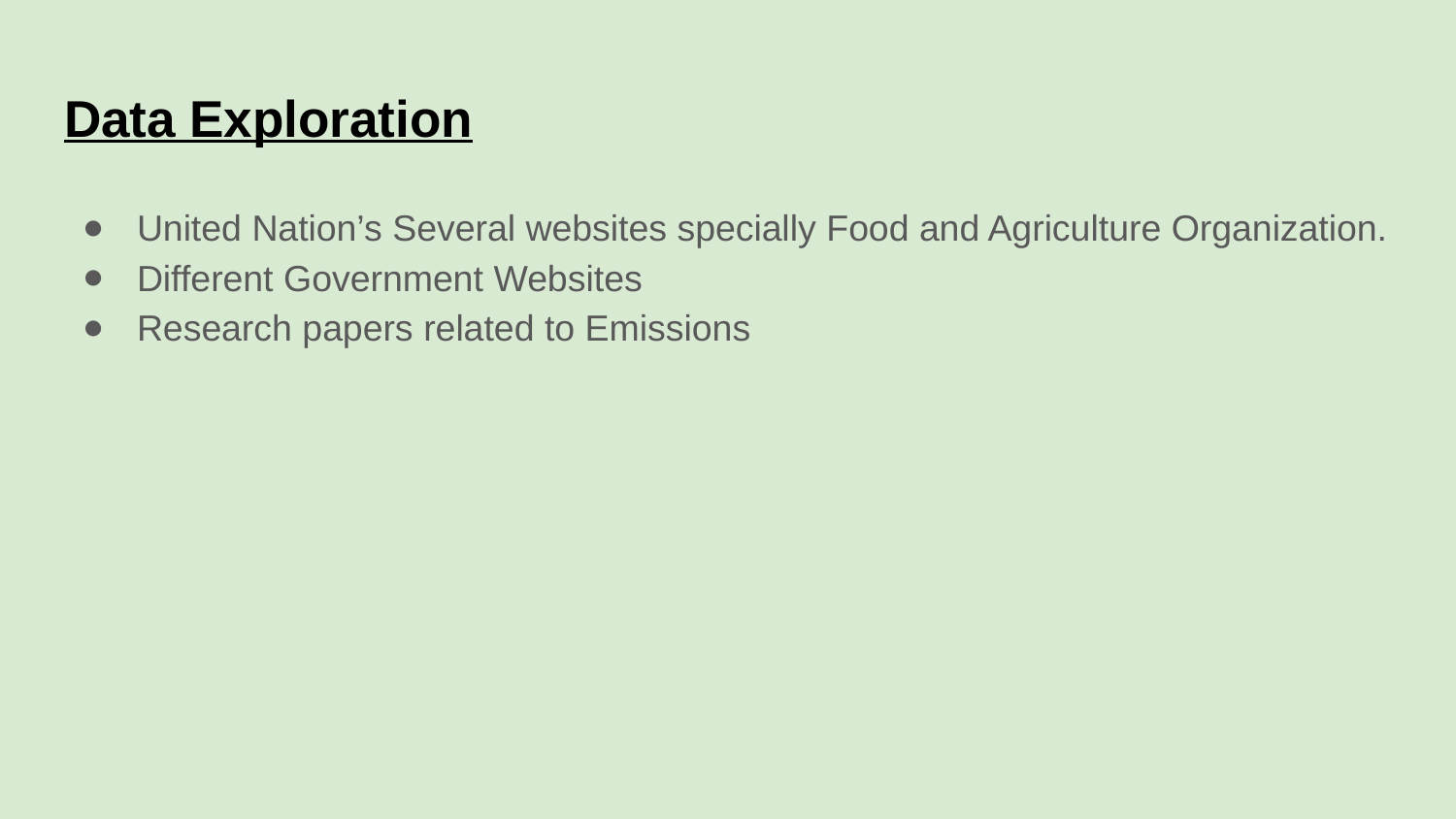

# Data Exploration
United Nation’s Several websites specially Food and Agriculture Organization.
Different Government Websites
Research papers related to Emissions